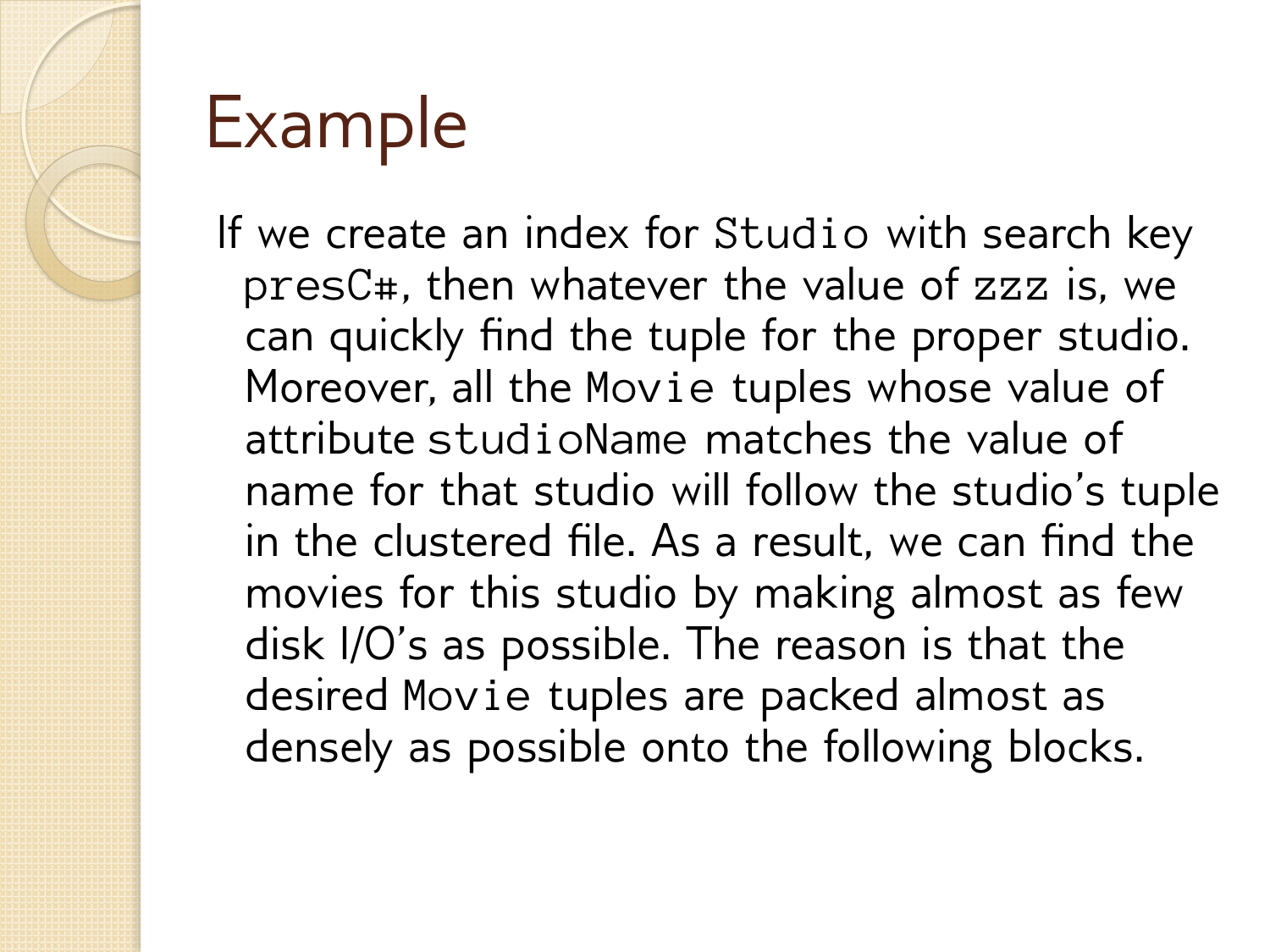

# Example
If we create an index for Studio with search key presC#, then whatever the value of zzz is, we can quickly find the tuple for the proper studio. Moreover, all the Movie tuples whose value of attribute studioName matches the value of name for that studio will follow the studio’s tuple in the clustered file. As a result, we can find the movies for this studio by making almost as few disk I/O’s as possible. The reason is that the desired Movie tuples are packed almost as densely as possible onto the following blocks.